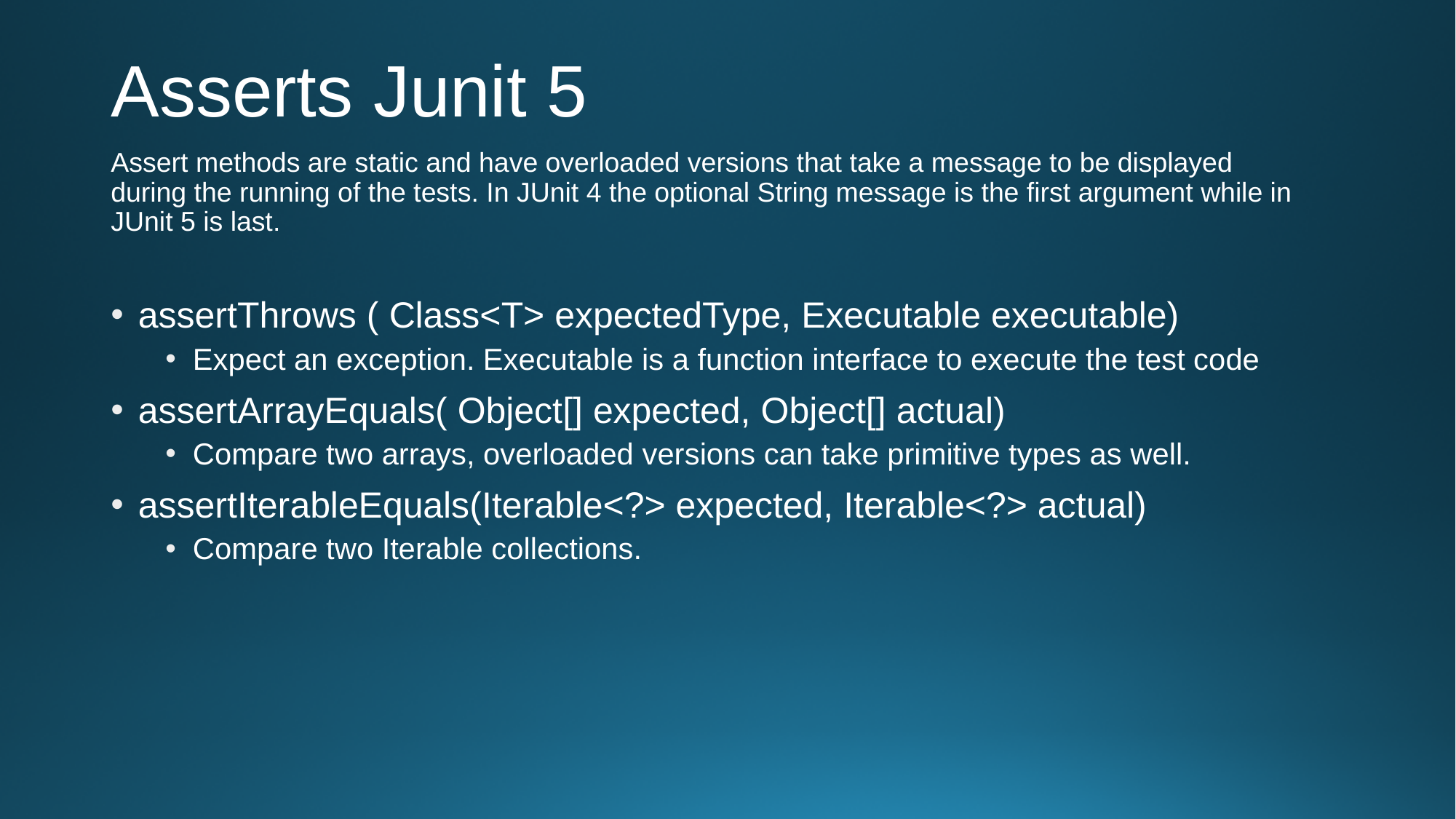

# Asserts Junit 5
Assert methods are static and have overloaded versions that take a message to be displayed during the running of the tests. In JUnit 4 the optional String message is the first argument while in JUnit 5 is last.

assertThrows ( Class<T> expectedType, Executable executable)
Expect an exception. Executable is a function interface to execute the test code
assertArrayEquals( Object[] expected, Object[] actual)
Compare two arrays, overloaded versions can take primitive types as well.
assertIterableEquals(Iterable<?> expected, Iterable<?> actual)
Compare two Iterable collections.